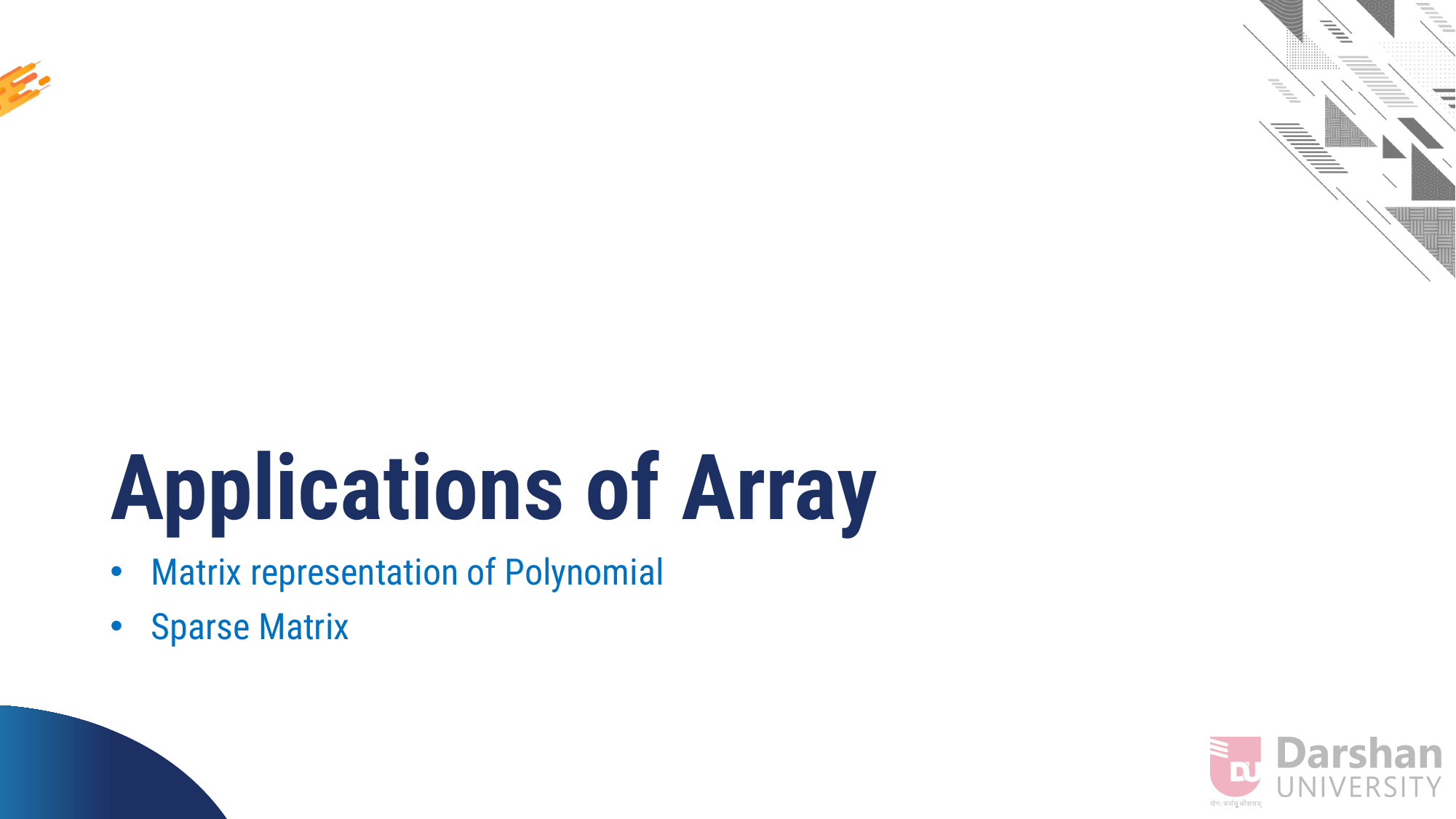

# Applications of Array
Matrix representation of Polynomial
Sparse Matrix